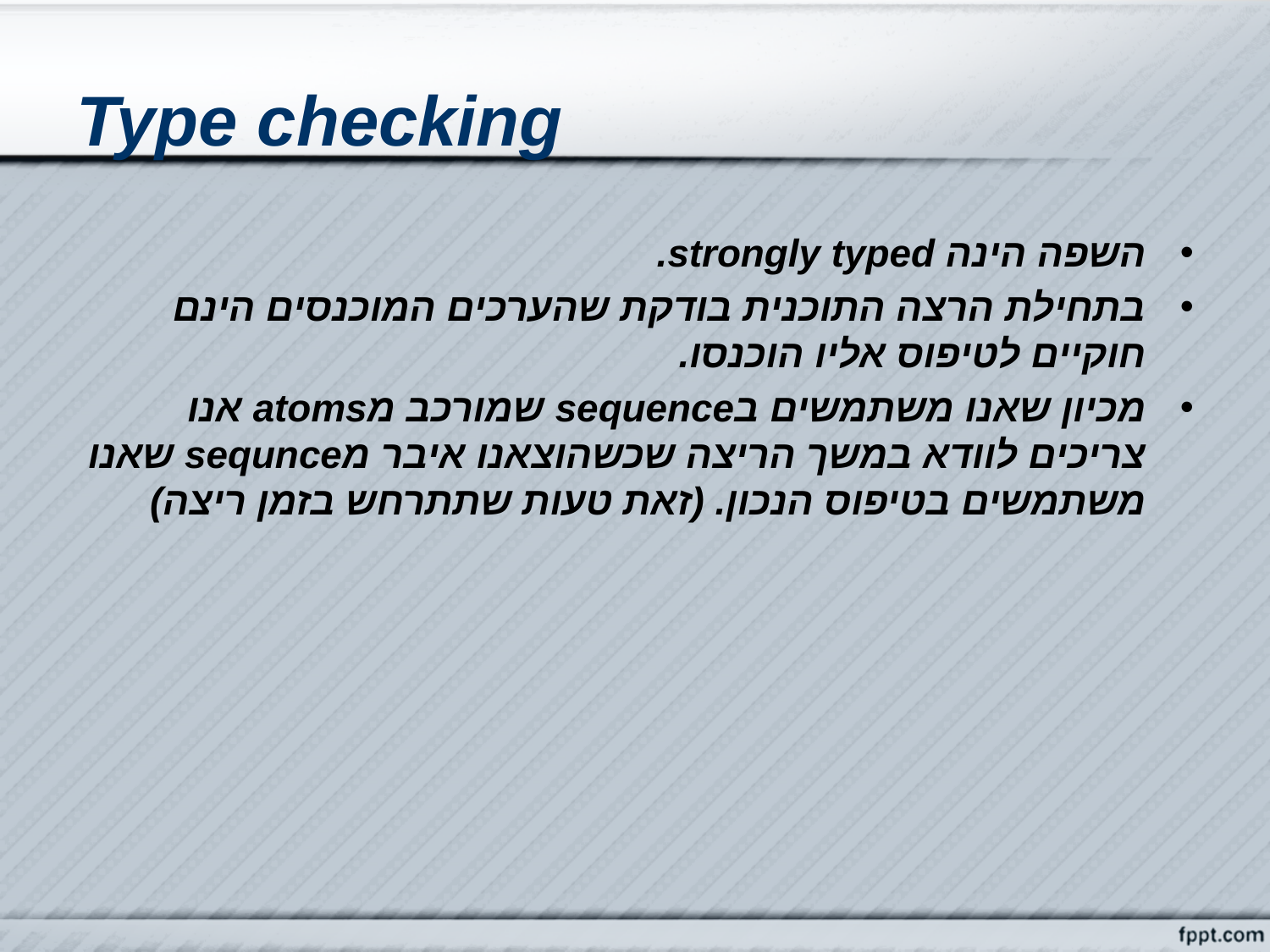

# Type checking
השפה הינה strongly typed.
בתחילת הרצה התוכנית בודקת שהערכים המוכנסים הינם חוקיים לטיפוס אליו הוכנסו.
מכיון שאנו משתמשים בsequence שמורכב מatoms אנו צריכים לוודא במשך הריצה שכשהוצאנו איבר מsequnce שאנו משתמשים בטיפוס הנכון. (זאת טעות שתתרחש בזמן ריצה)